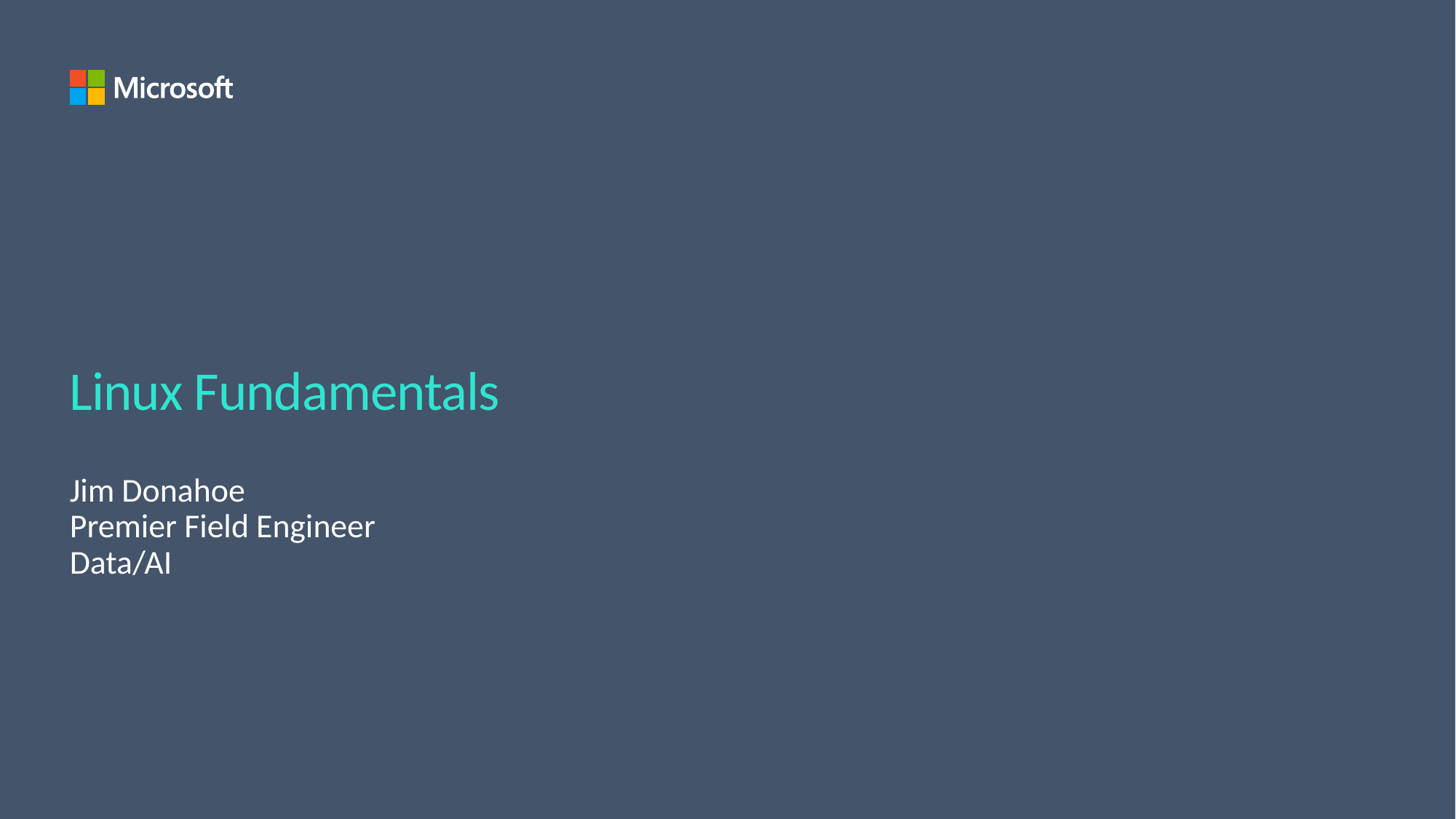

# Linux Fundamentals
Jim Donahoe
Premier Field Engineer
Data/AI